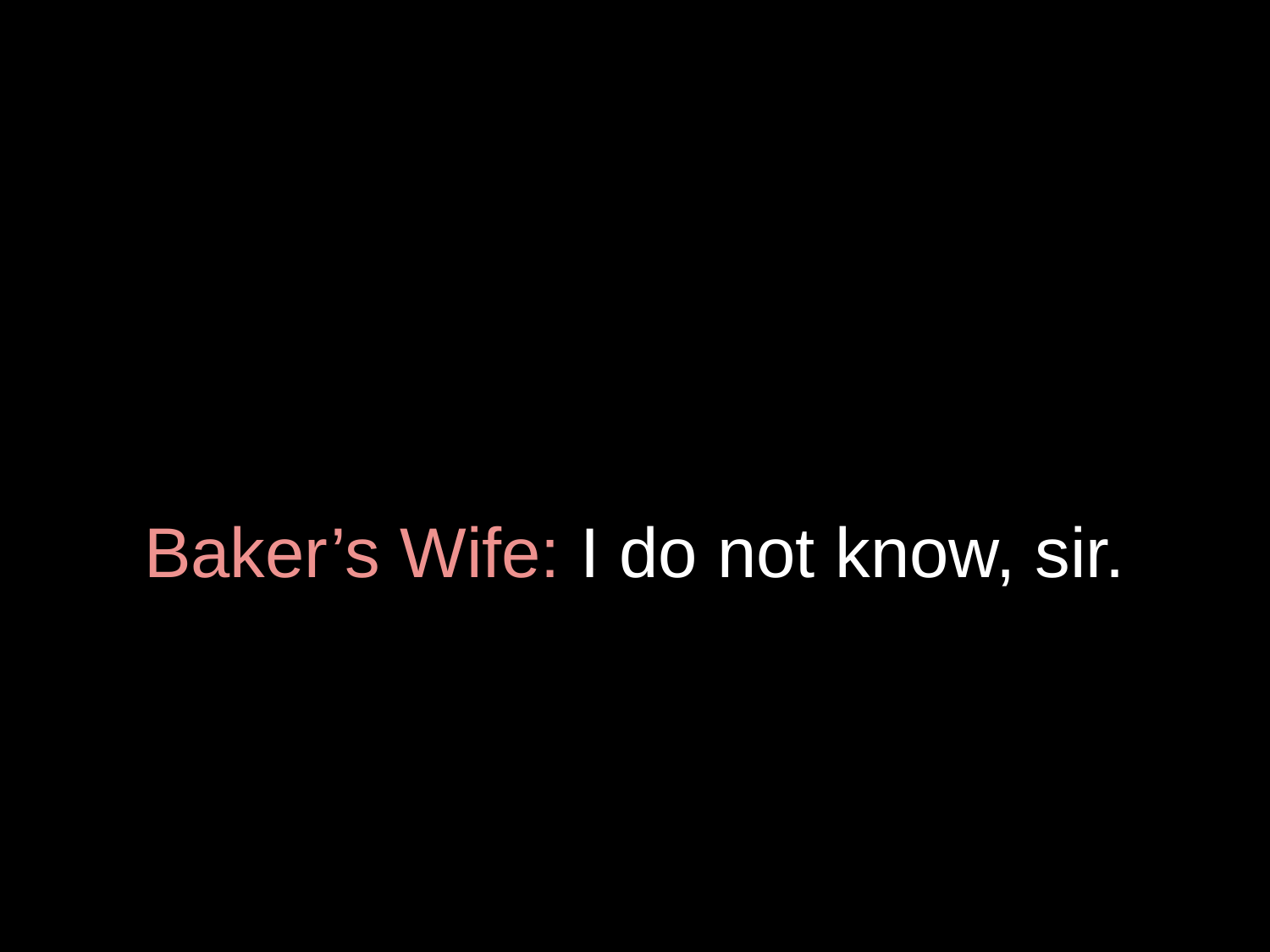

# Baker’s Wife: I do not know, sir.